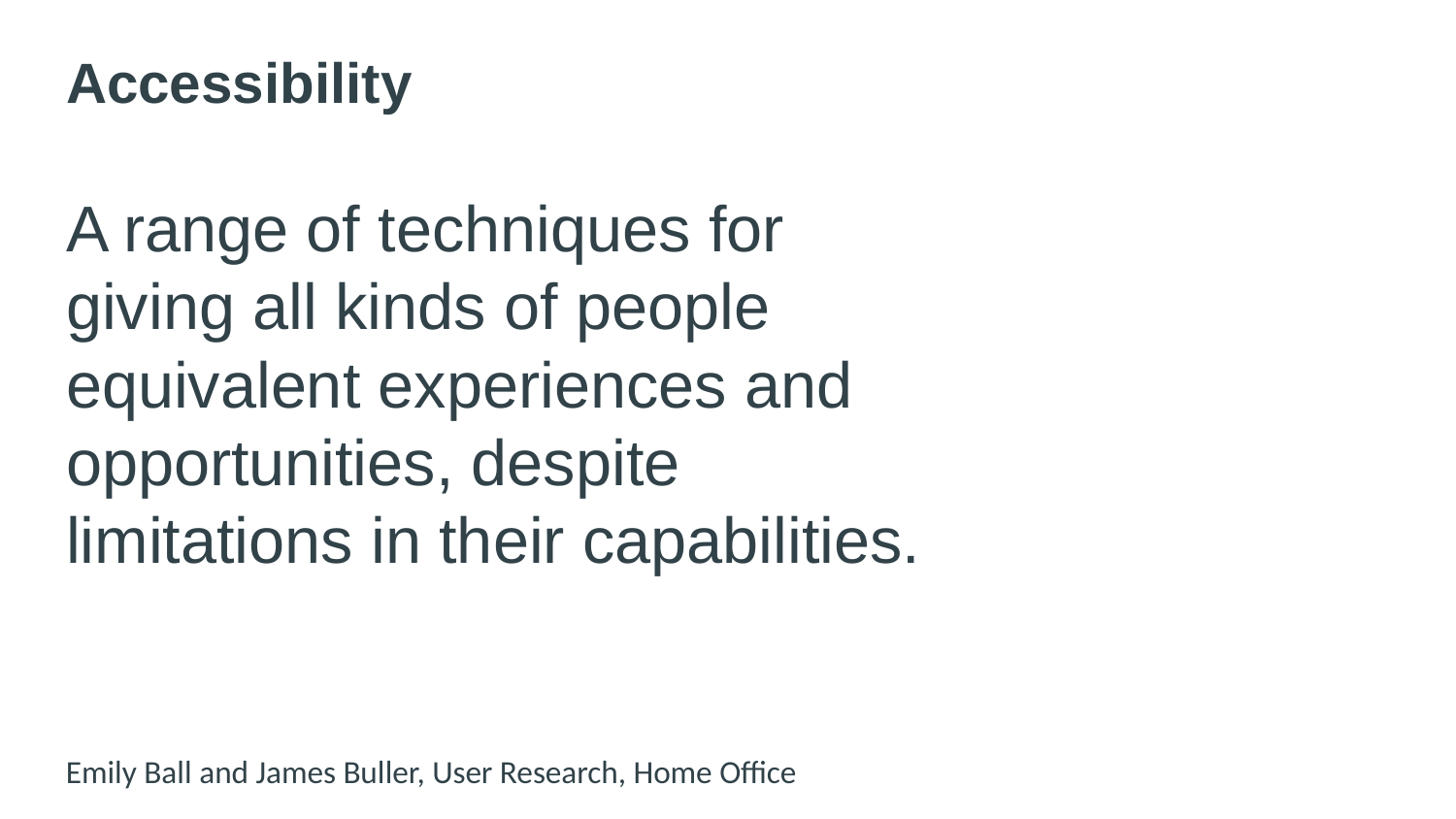

# Accessibility
A range of techniques for giving all kinds of people equivalent experiences and opportunities, despite limitations in their capabilities.
Emily Ball and James Buller, User Research, Home Office